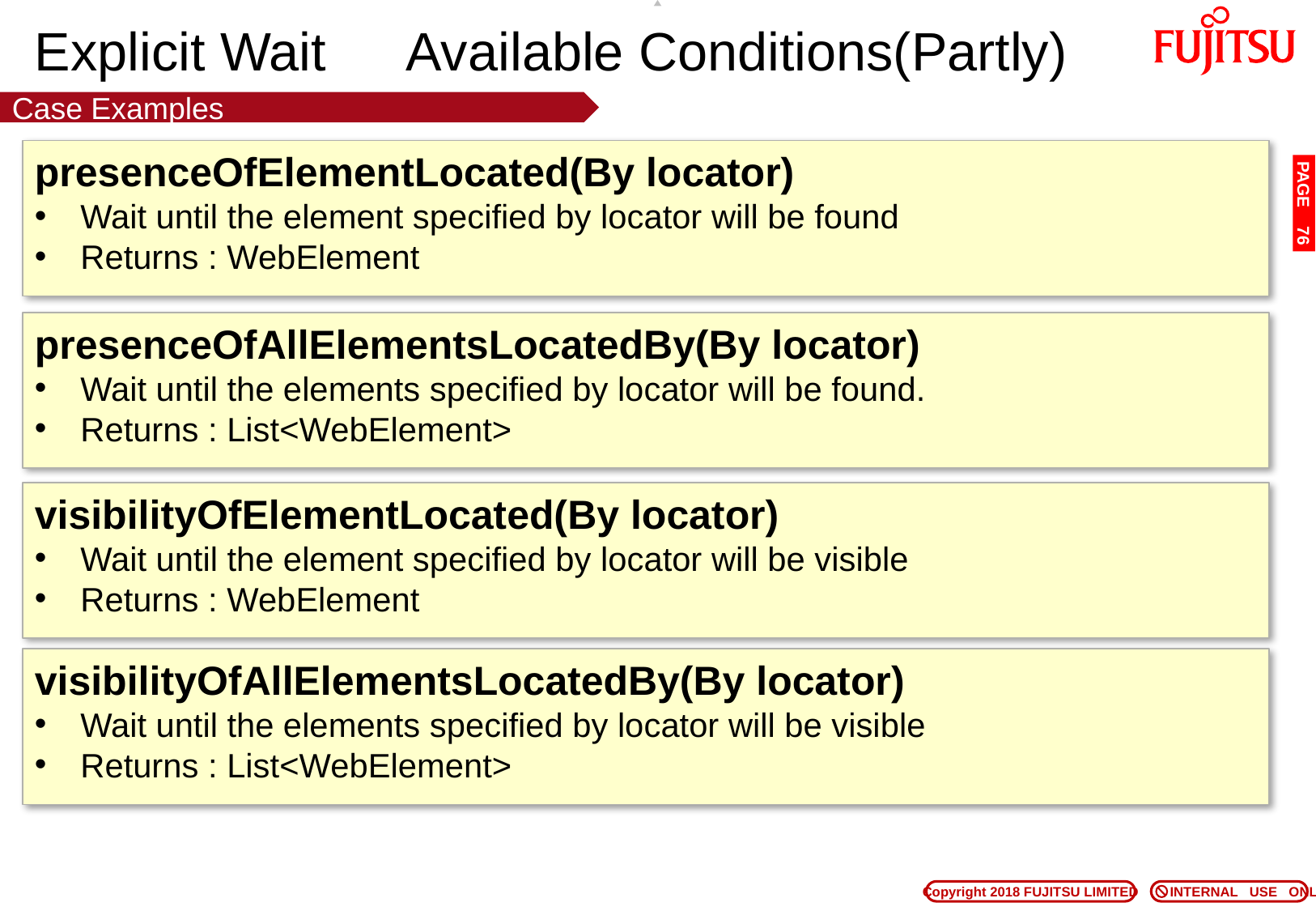

# Explicit Wait　Available Conditions(Partly)
Case Examples
presenceOfElementLocated(By locator)
Wait until the element specified by locator will be found
Returns : WebElement
PAGE    76
presenceOfAllElementsLocatedBy(By locator)
Wait until the elements specified by locator will be found.
Returns : List<WebElement>
visibilityOfElementLocated(By locator)
Wait until the element specified by locator will be visible
Returns : WebElement
visibilityOfAllElementsLocatedBy(By locator)
Wait until the elements specified by locator will be visible
Returns : List<WebElement>